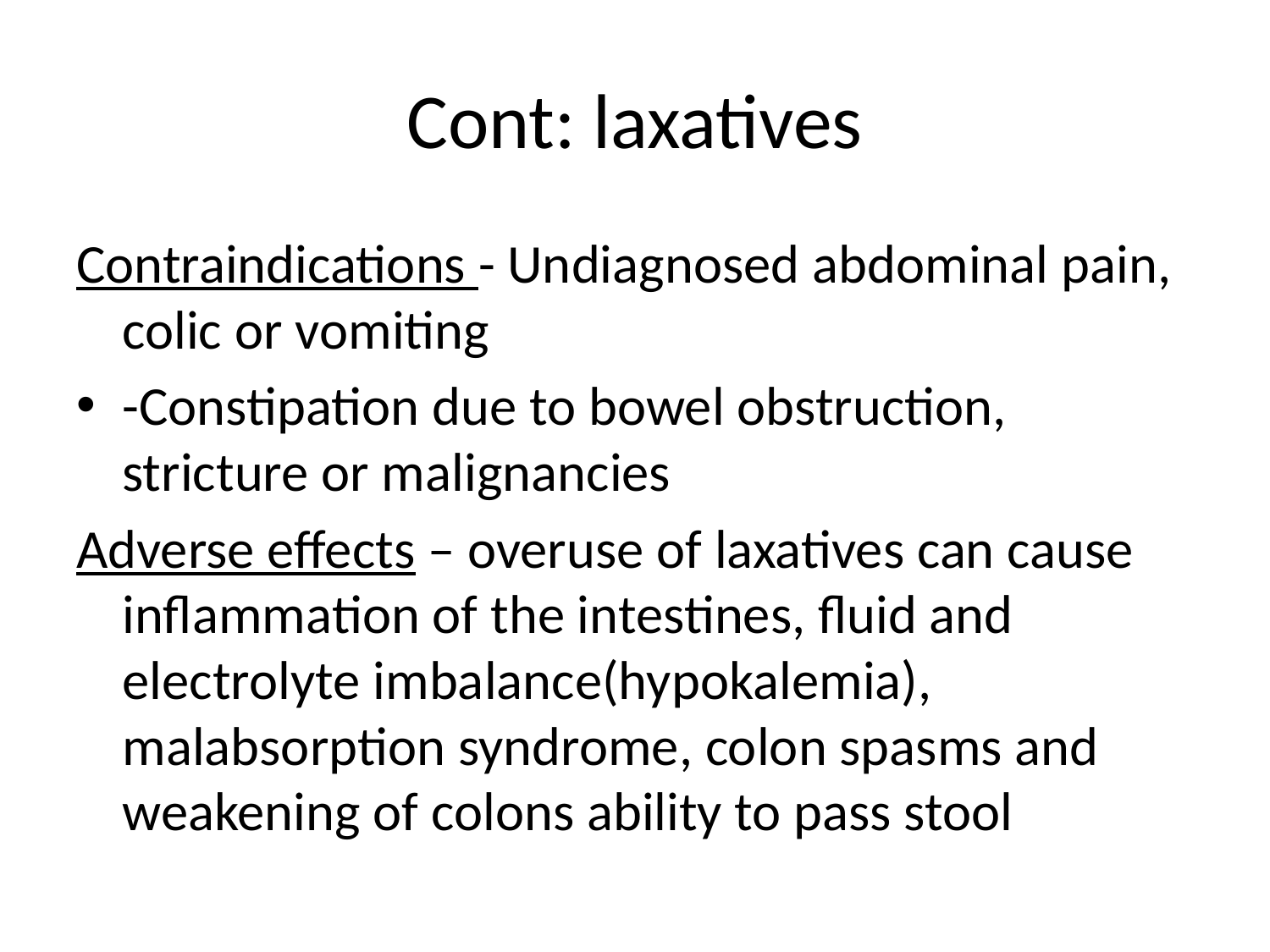

# Cont: laxatives
Contraindications - Undiagnosed abdominal pain, colic or vomiting
-Constipation due to bowel obstruction, stricture or malignancies
Adverse effects – overuse of laxatives can cause inflammation of the intestines, fluid and electrolyte imbalance(hypokalemia), malabsorption syndrome, colon spasms and weakening of colons ability to pass stool